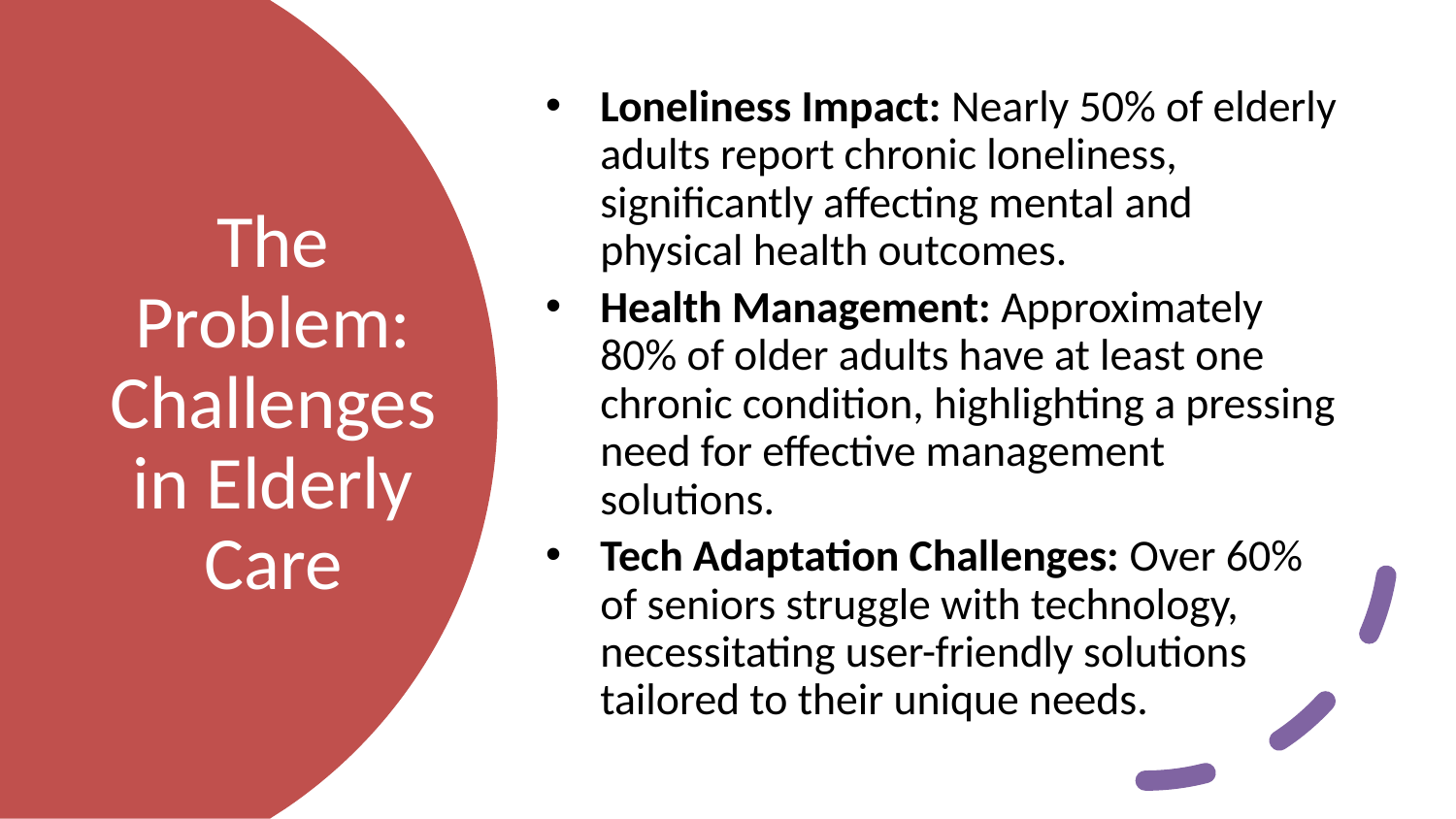

Loneliness Impact: Nearly 50% of elderly adults report chronic loneliness, significantly affecting mental and physical health outcomes.
Health Management: Approximately 80% of older adults have at least one chronic condition, highlighting a pressing need for effective management solutions.
Tech Adaptation Challenges: Over 60% of seniors struggle with technology, necessitating user-friendly solutions tailored to their unique needs.
# The Problem: Challenges in Elderly Care